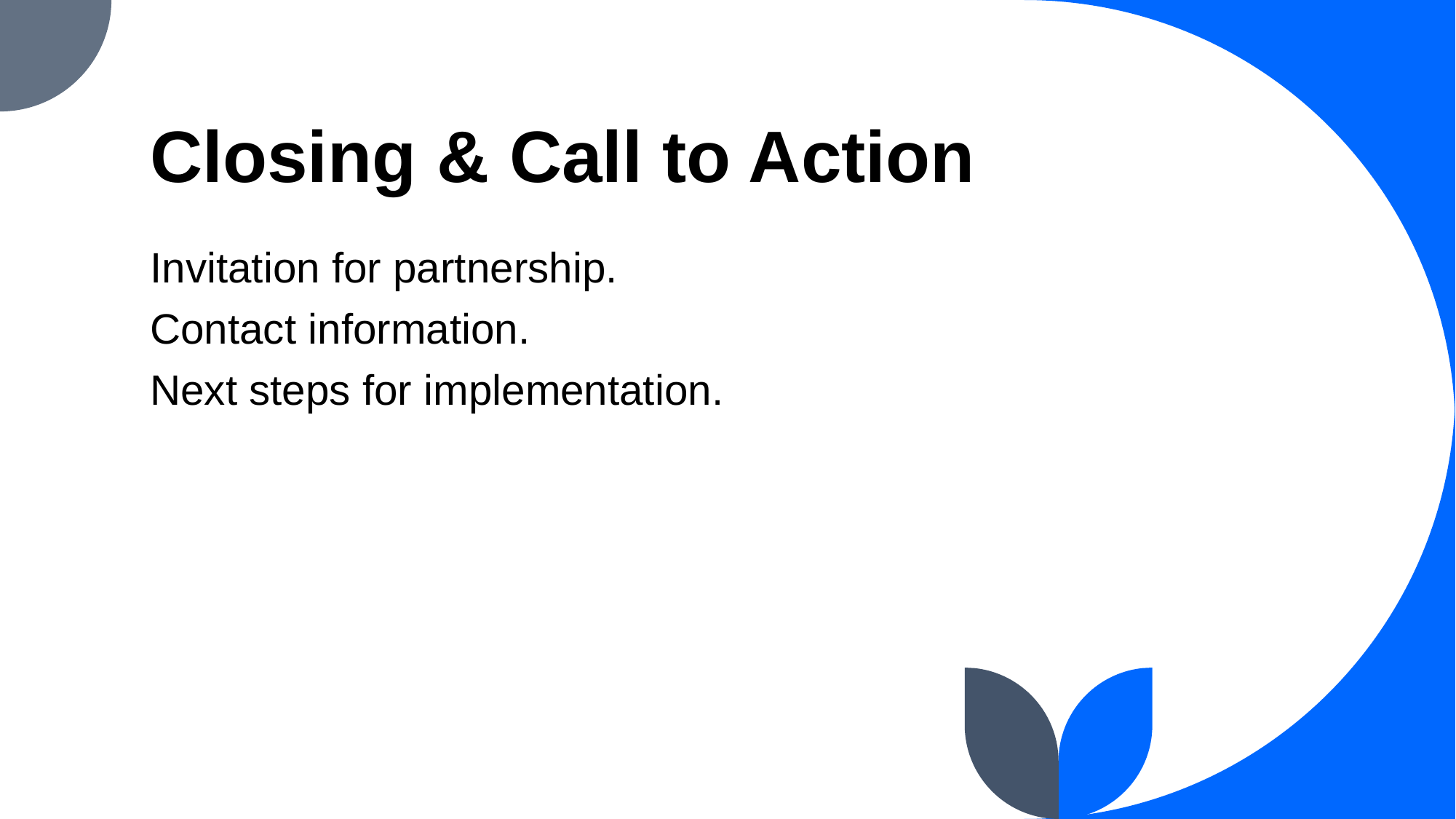

# Closing & Call to Action
Invitation for partnership.
Contact information.
Next steps for implementation.